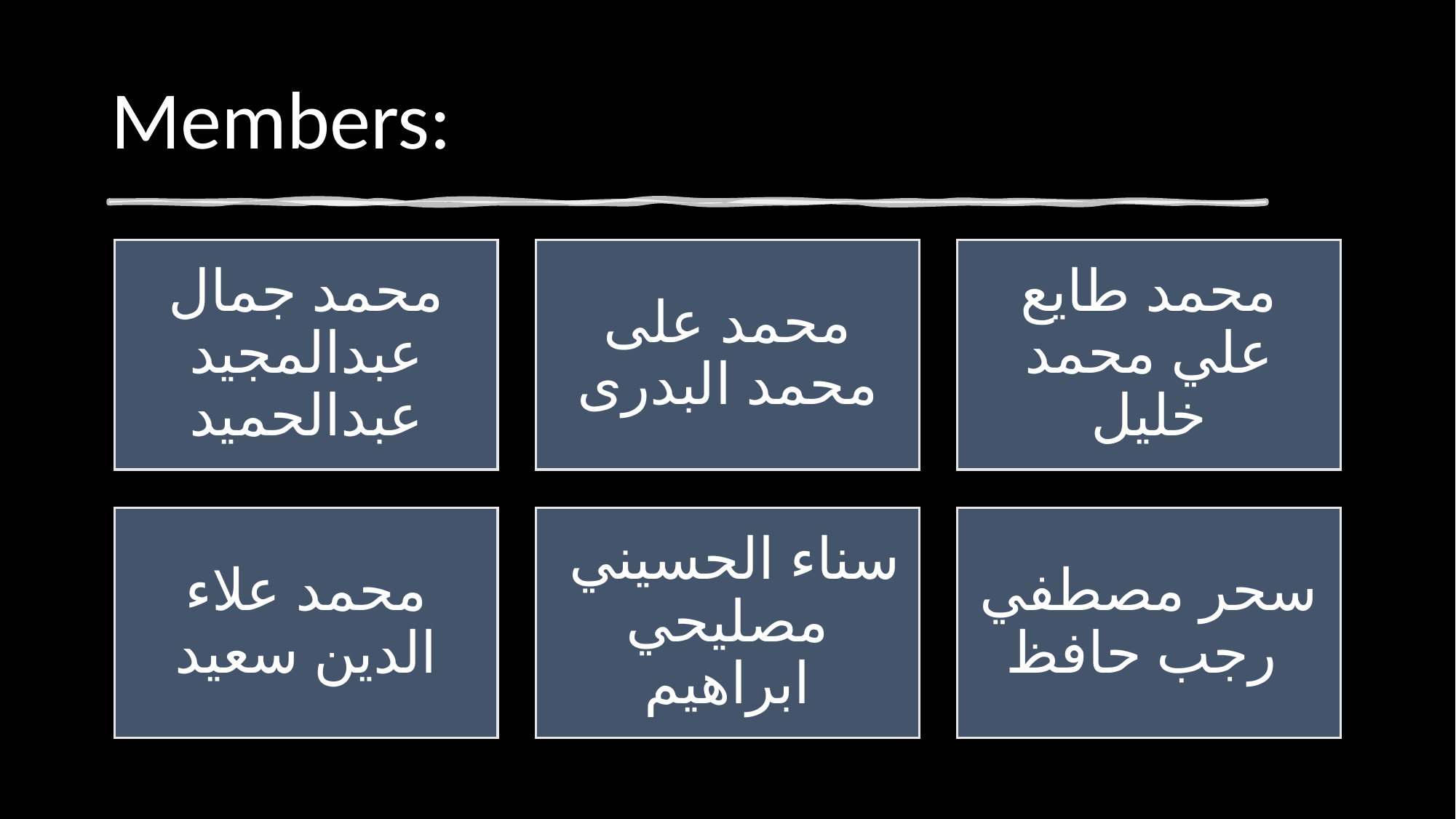

# Members:

محمد جمال عبدالمجيد عبدالحميد
محمد على محمد البدرى
محمد طايع علي محمد خليل
محمد علاء الدين سعيد
سناء الحسيني  مصليحي ابراهيم
سحر مصطفي رجب حافظ